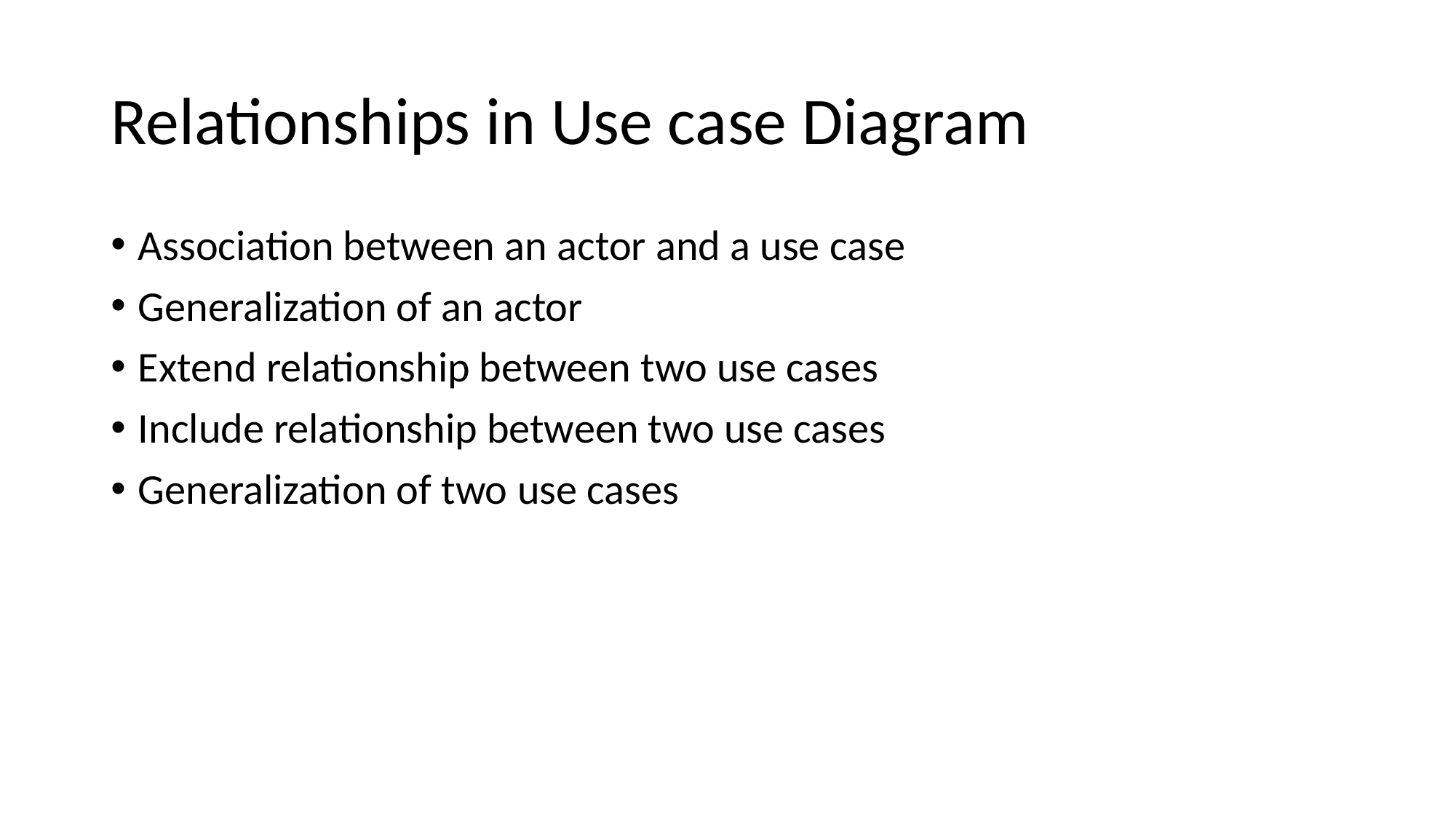

# Relationships in Use case Diagram
Association between an actor and a use case
Generalization of an actor
Extend relationship between two use cases
Include relationship between two use cases
Generalization of two use cases